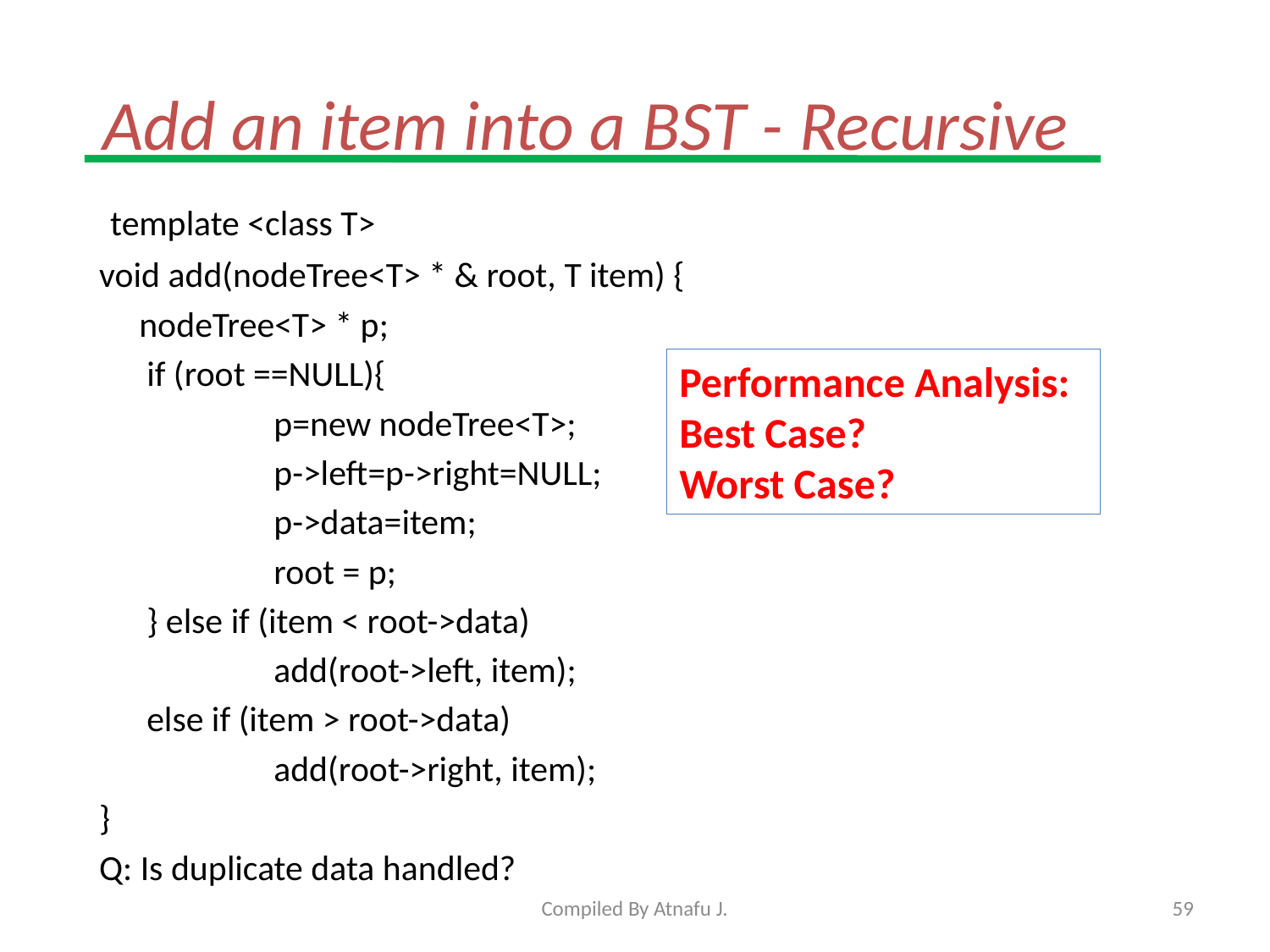

# Add an item into a BST - Recursive
 template <class T>
void add(nodeTree<T> * & root, T item) {
     nodeTree<T> * p;
	if (root ==NULL){
		p=new nodeTree<T>;
		p->left=p->right=NULL;
		p->data=item;
 		root = p;
	} else if (item < root->data)
		add(root->left, item);
	else if (item > root->data)
		add(root->right, item);
}
Q: Is duplicate data handled?
Performance Analysis:
Best Case?
Worst Case?
Compiled By Atnafu J.
59